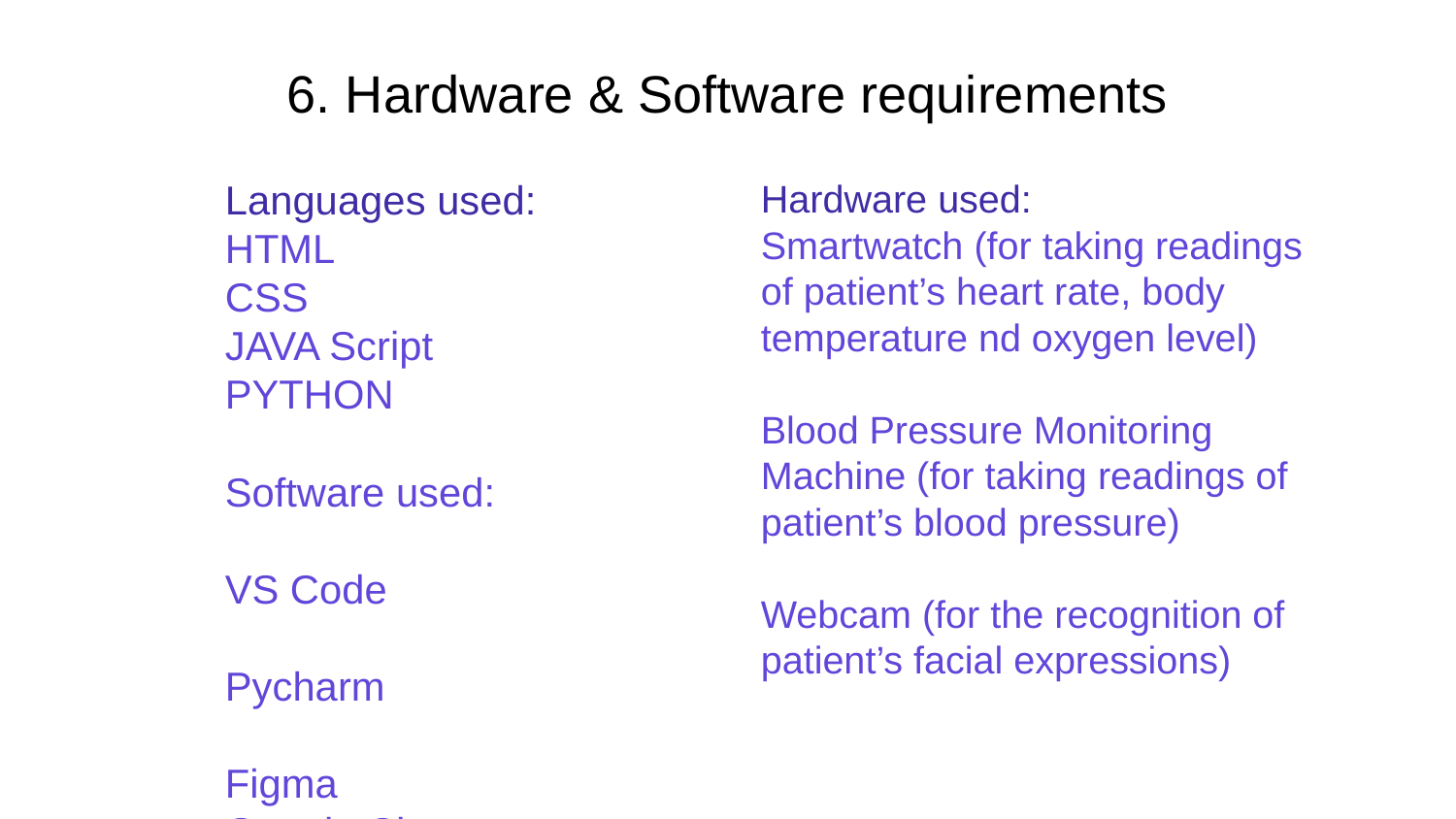

# 6. Hardware & Software requirements
Languages used:
HTML
CSS
JAVA Script
PYTHON

Software used:
VS Code
Pycharm
Figma
Google Chrome

Hardware used:
Smartwatch (for taking readings of patient’s heart rate, body temperature nd oxygen level)

Blood Pressure Monitoring Machine (for taking readings of patient’s blood pressure)

Webcam (for the recognition of patient’s facial expressions)